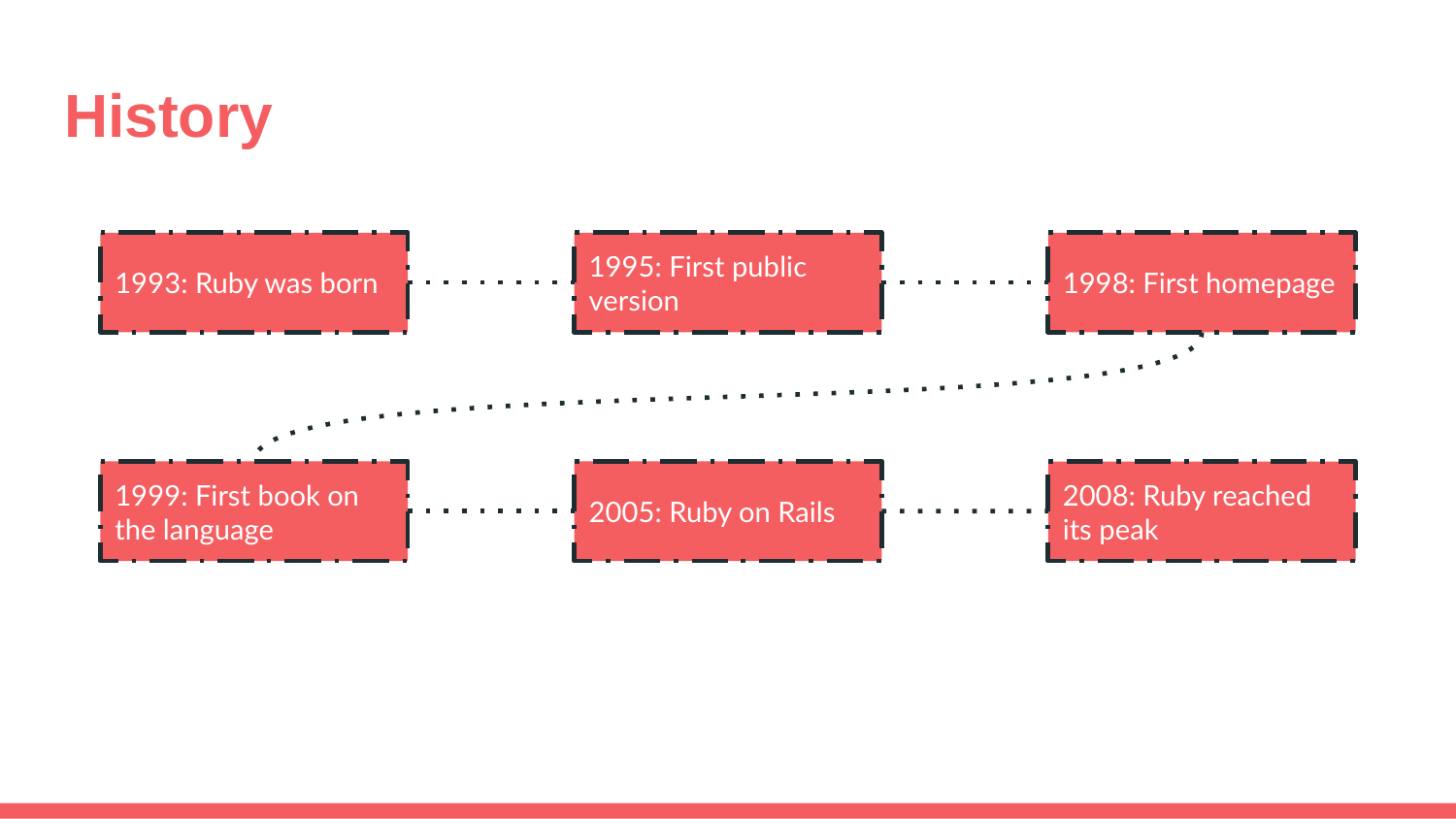

# History
1993: Ruby was born
1995: First public version
1998: First homepage
2005: Ruby on Rails
1999: First book on the language
2008: Ruby reached its peak